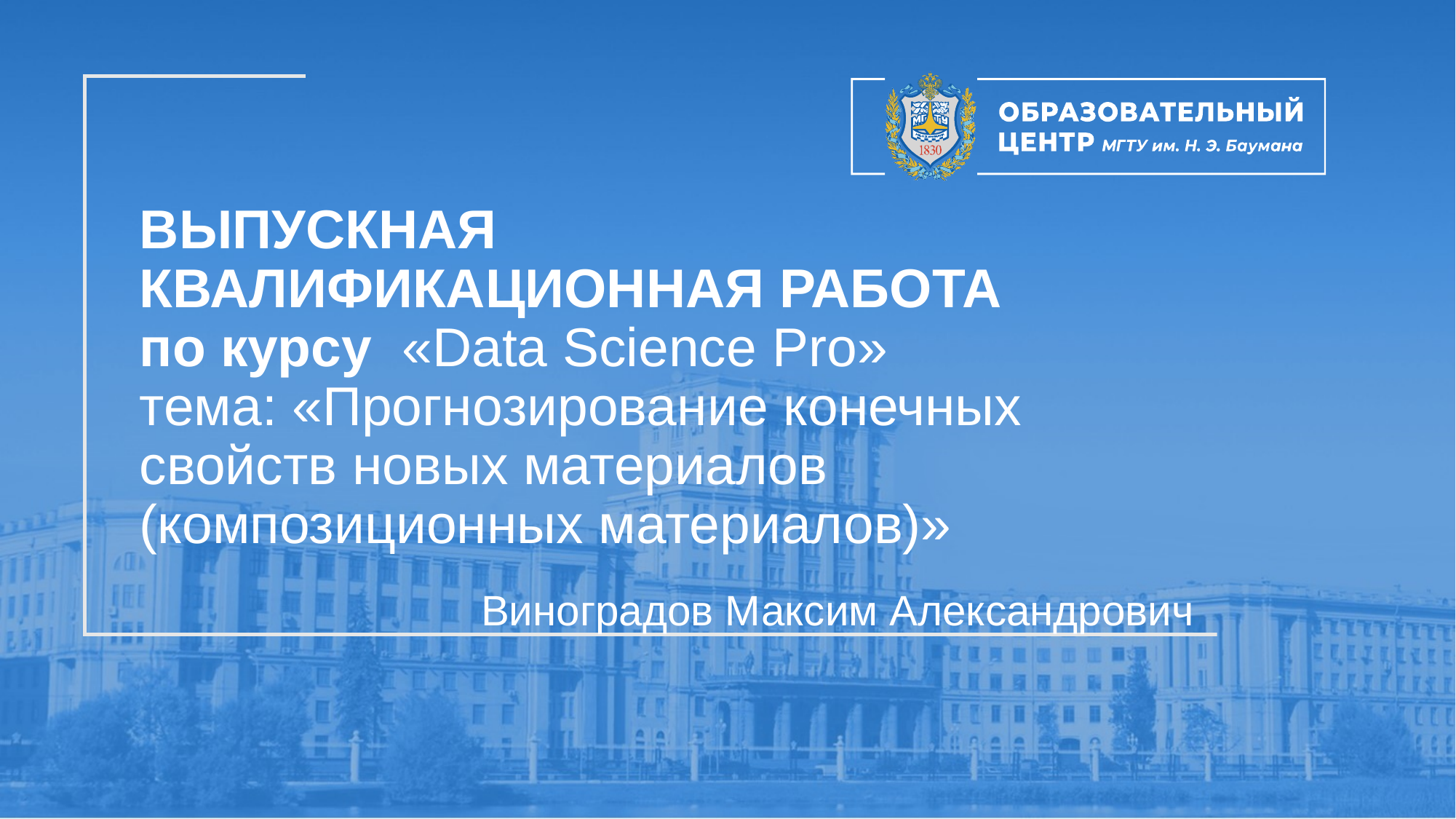

# ВЫПУСКНАЯ КВАЛИФИКАЦИОННАЯ РАБОТА по курсу  «Data Science Pro» тема: «Прогнозирование конечных свойств новых материалов (композиционных материалов)»

Виноградов Максим Александрович